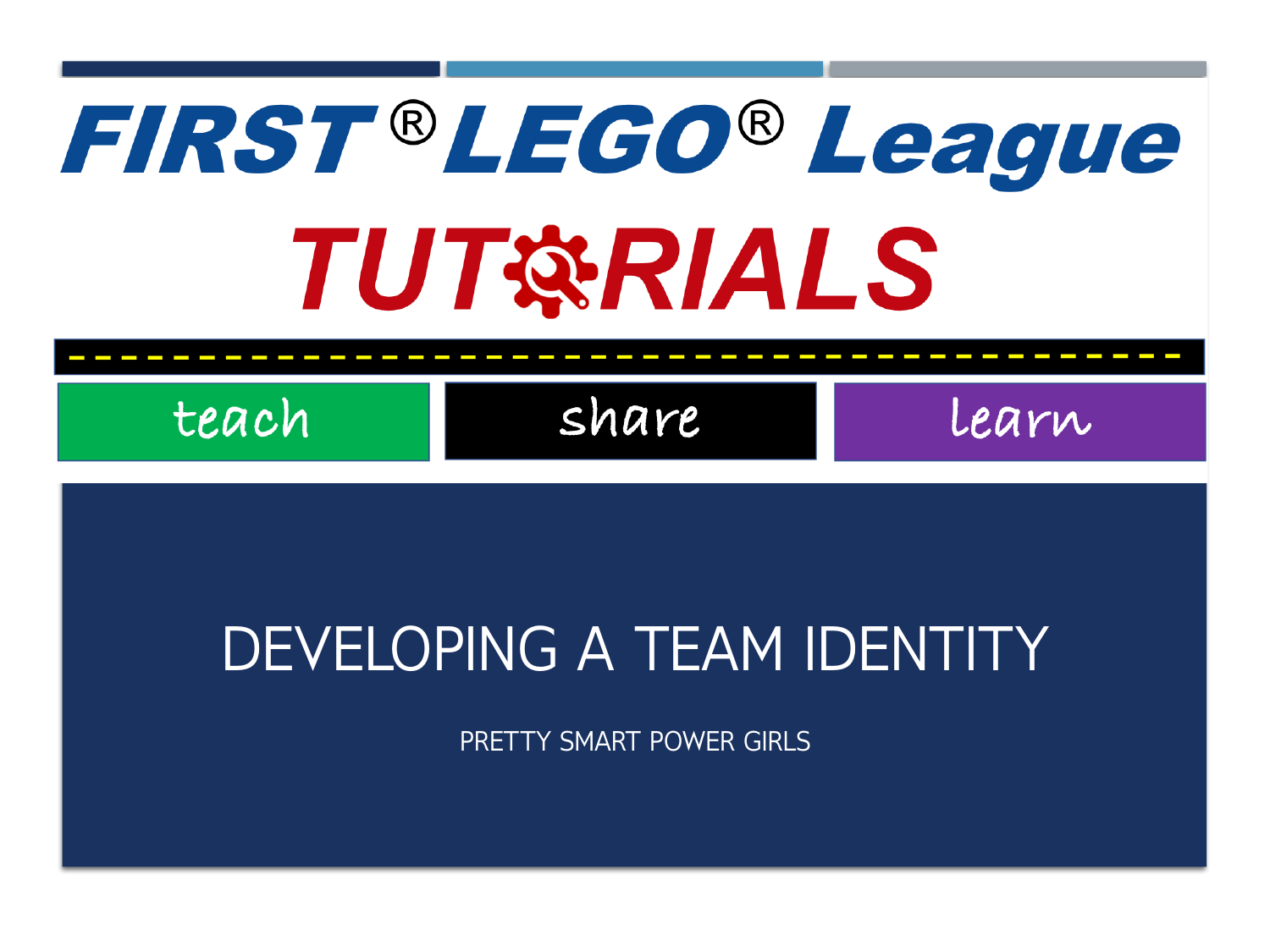

# DEVELOPING A TEAM IDENTITY
PRETTY SMART POWER GIRLS